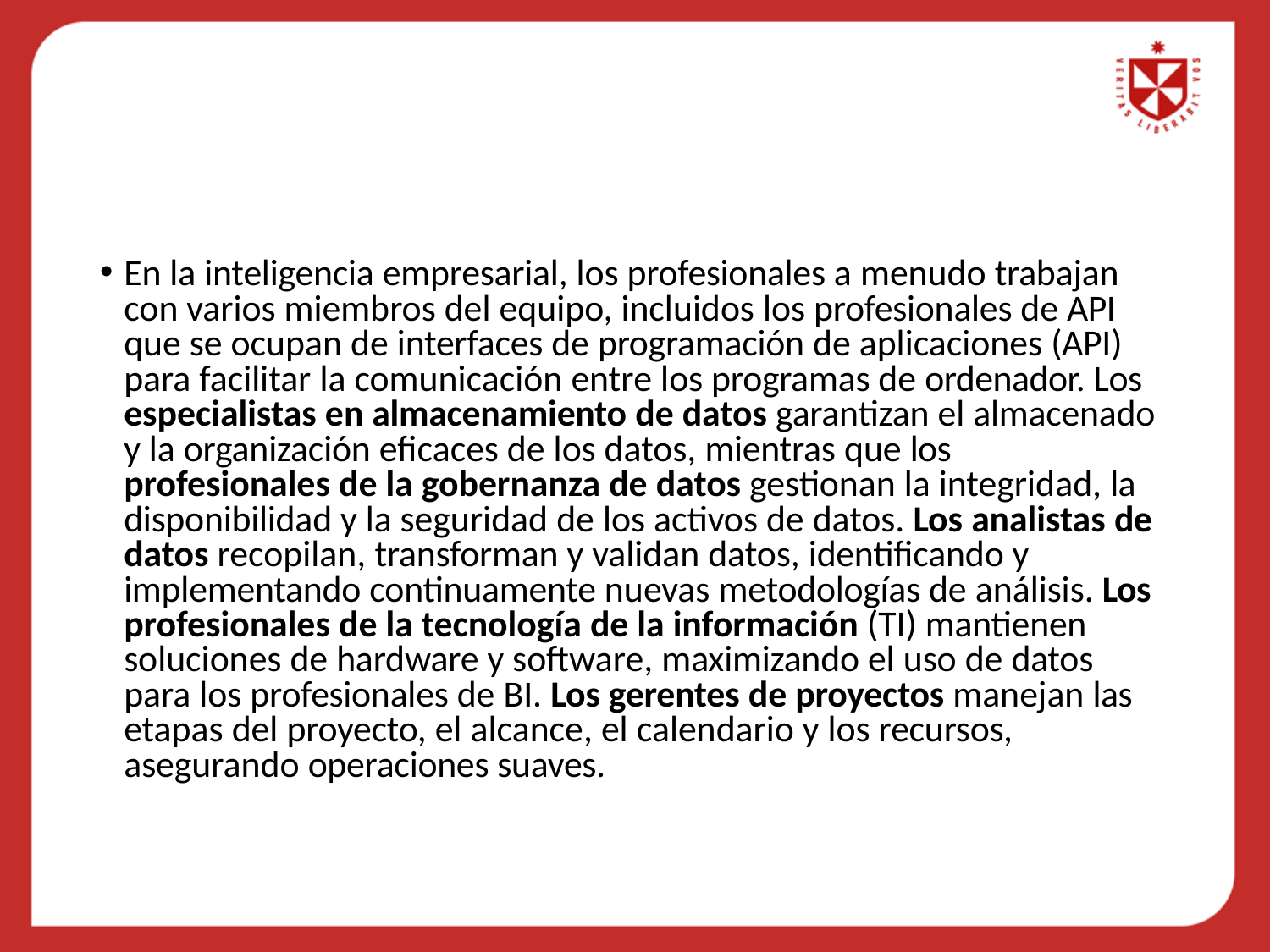

En la inteligencia empresarial, los profesionales a menudo trabajan con varios miembros del equipo, incluidos los profesionales de API que se ocupan de interfaces de programación de aplicaciones (API) para facilitar la comunicación entre los programas de ordenador. Los especialistas en almacenamiento de datos garantizan el almacenado y la organización eficaces de los datos, mientras que los profesionales de la gobernanza de datos gestionan la integridad, la disponibilidad y la seguridad de los activos de datos. Los analistas de datos recopilan, transforman y validan datos, identificando y implementando continuamente nuevas metodologías de análisis. Los profesionales de la tecnología de la información (TI) mantienen soluciones de hardware y software, maximizando el uso de datos para los profesionales de BI. Los gerentes de proyectos manejan las etapas del proyecto, el alcance, el calendario y los recursos, asegurando operaciones suaves.